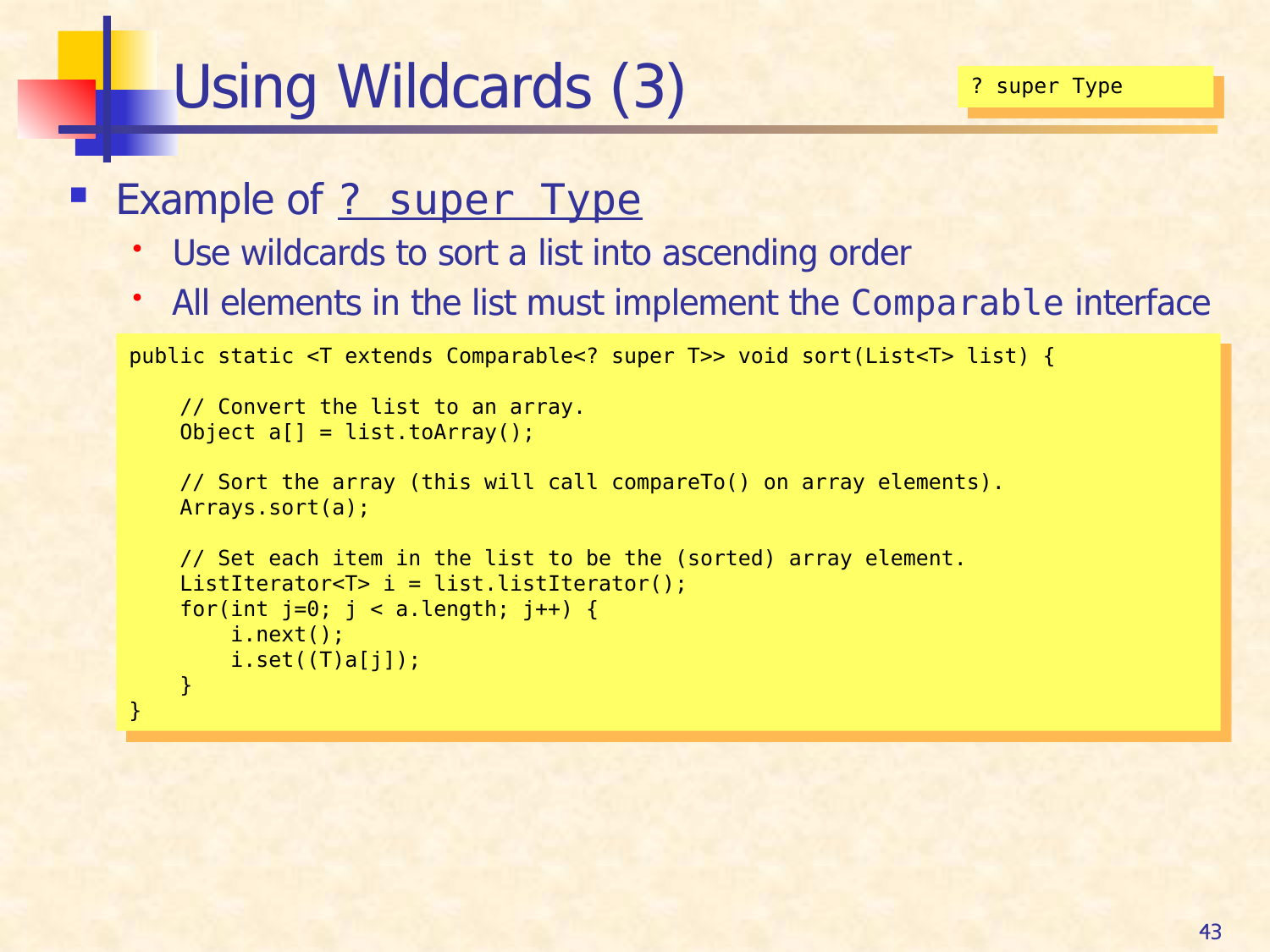

# Using Wildcards (3)
? super Type
Example of ? super Type
Use wildcards to sort a list into ascending order
All elements in the list must implement the Comparable interface

public static <T extends Comparable<? super T>> void sort(List<T> list) {

    // Convert the list to an array.
    Object a[] = list.toArray();

    // Sort the array (this will call compareTo() on array elements).
    Arrays.sort(a);

    // Set each item in the list to be the (sorted) array element.
    ListIterator<T> i = list.listIterator();
    for(int j=0; j < a.length; j++) {
        i.next();
        i.set((T)a[j]);
    }
}
43